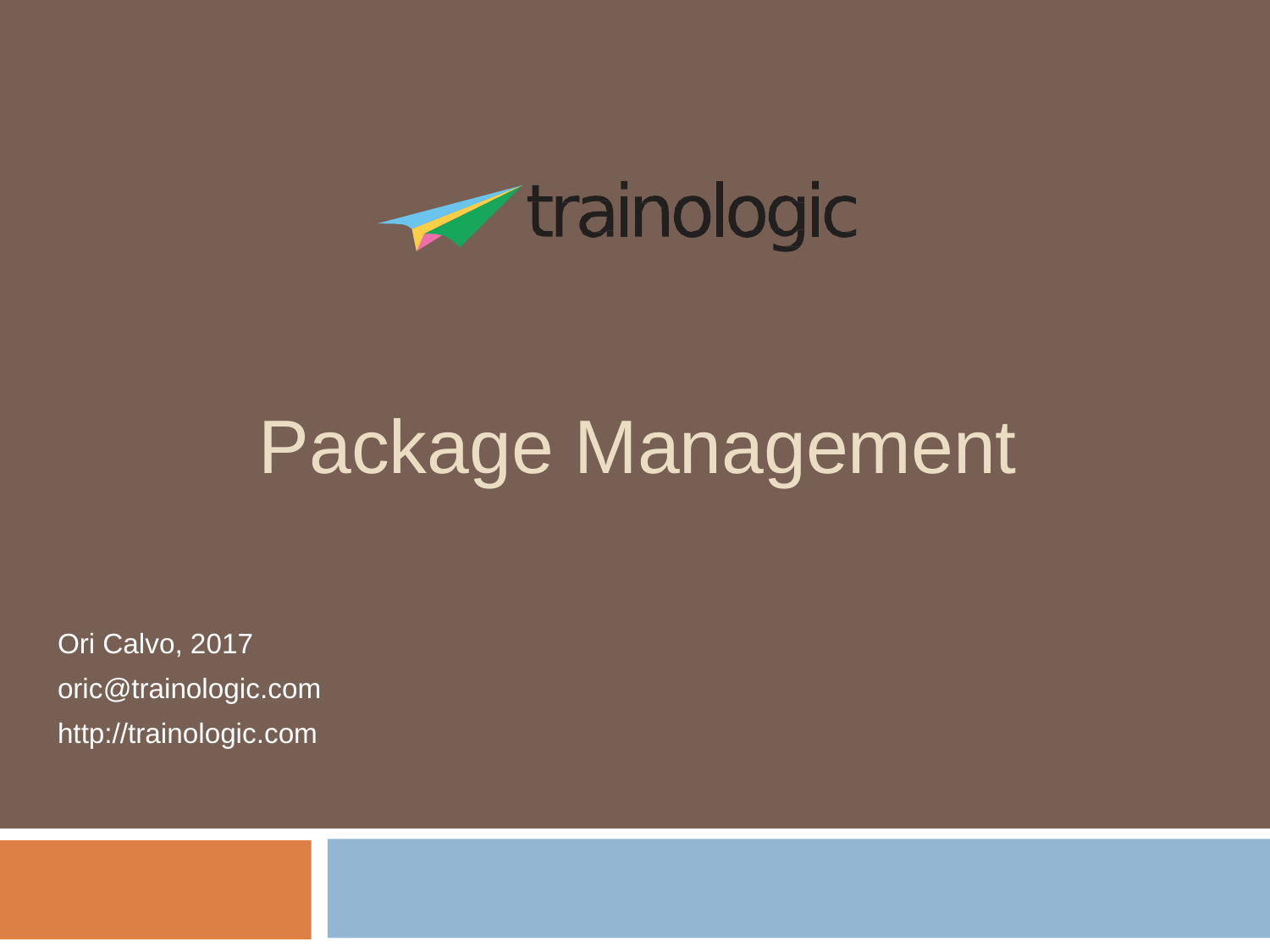

Package Management
Ori Calvo, 2017  oric@trainologic.com  http://trainologic.com